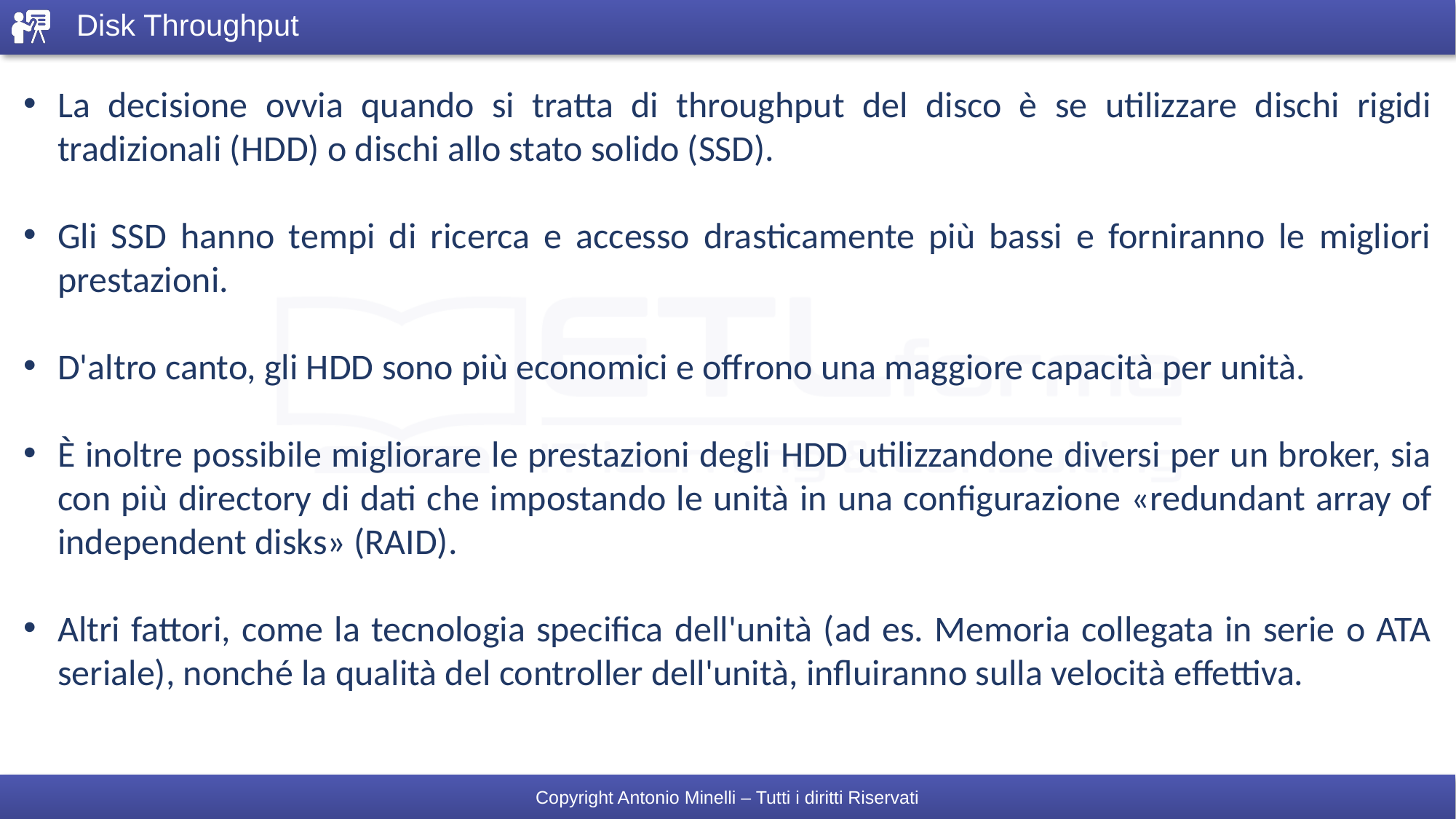

# Disk Throughput
La decisione ovvia quando si tratta di throughput del disco è se utilizzare dischi rigidi tradizionali (HDD) o dischi allo stato solido (SSD).

Gli SSD hanno tempi di ricerca e accesso drasticamente più bassi e forniranno le migliori prestazioni.

D'altro canto, gli HDD sono più economici e offrono una maggiore capacità per unità.

È inoltre possibile migliorare le prestazioni degli HDD utilizzandone diversi per un broker, sia con più directory di dati che impostando le unità in una configurazione «redundant array of independent disks» (RAID).

Altri fattori, come la tecnologia specifica dell'unità (ad es. Memoria collegata in serie o ATA seriale), nonché la qualità del controller dell'unità, influiranno sulla velocità effettiva.